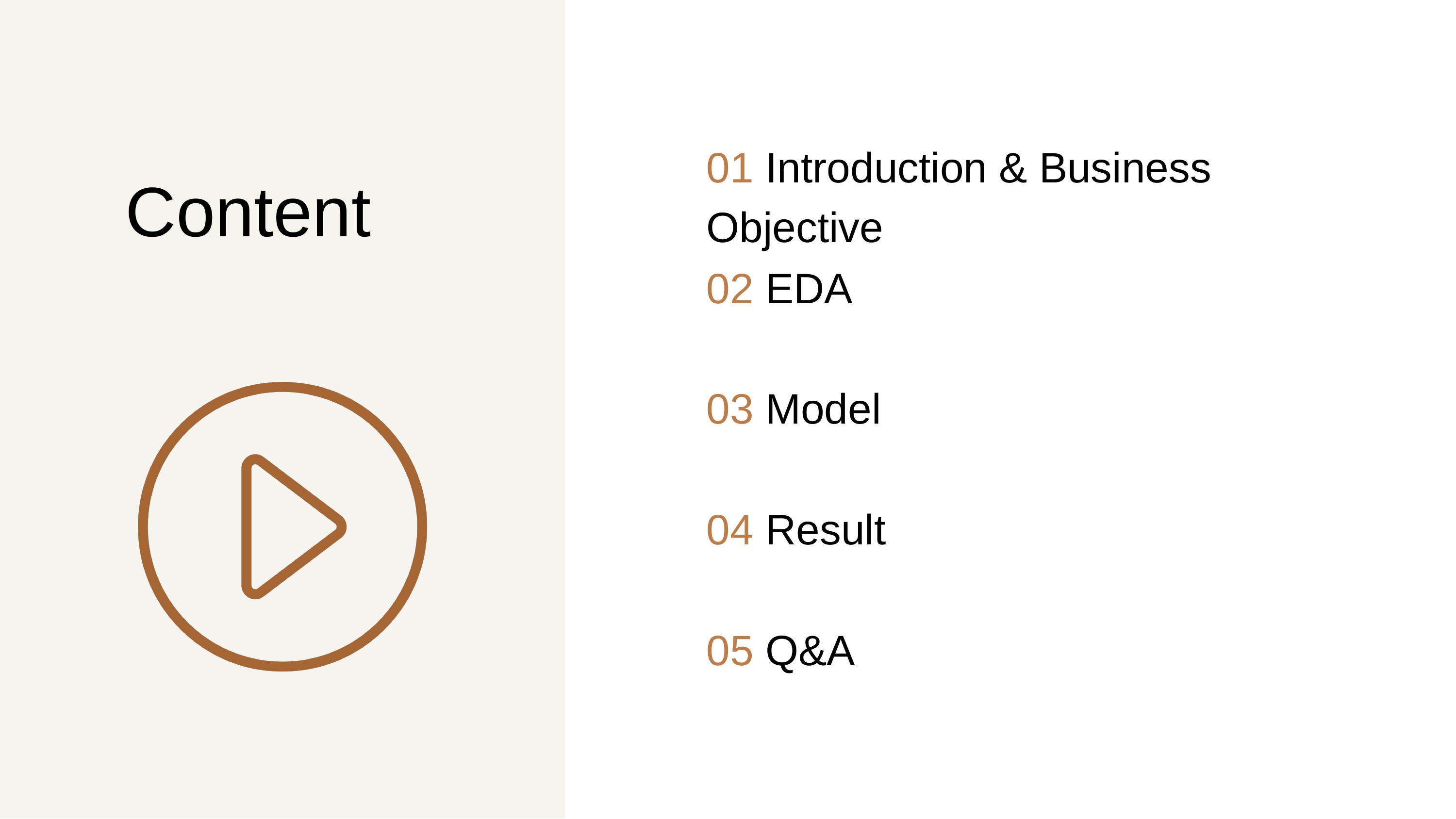

01 Introduction & Business Objective
Content
02 EDA
03 Model

04 Result
05 Q&A